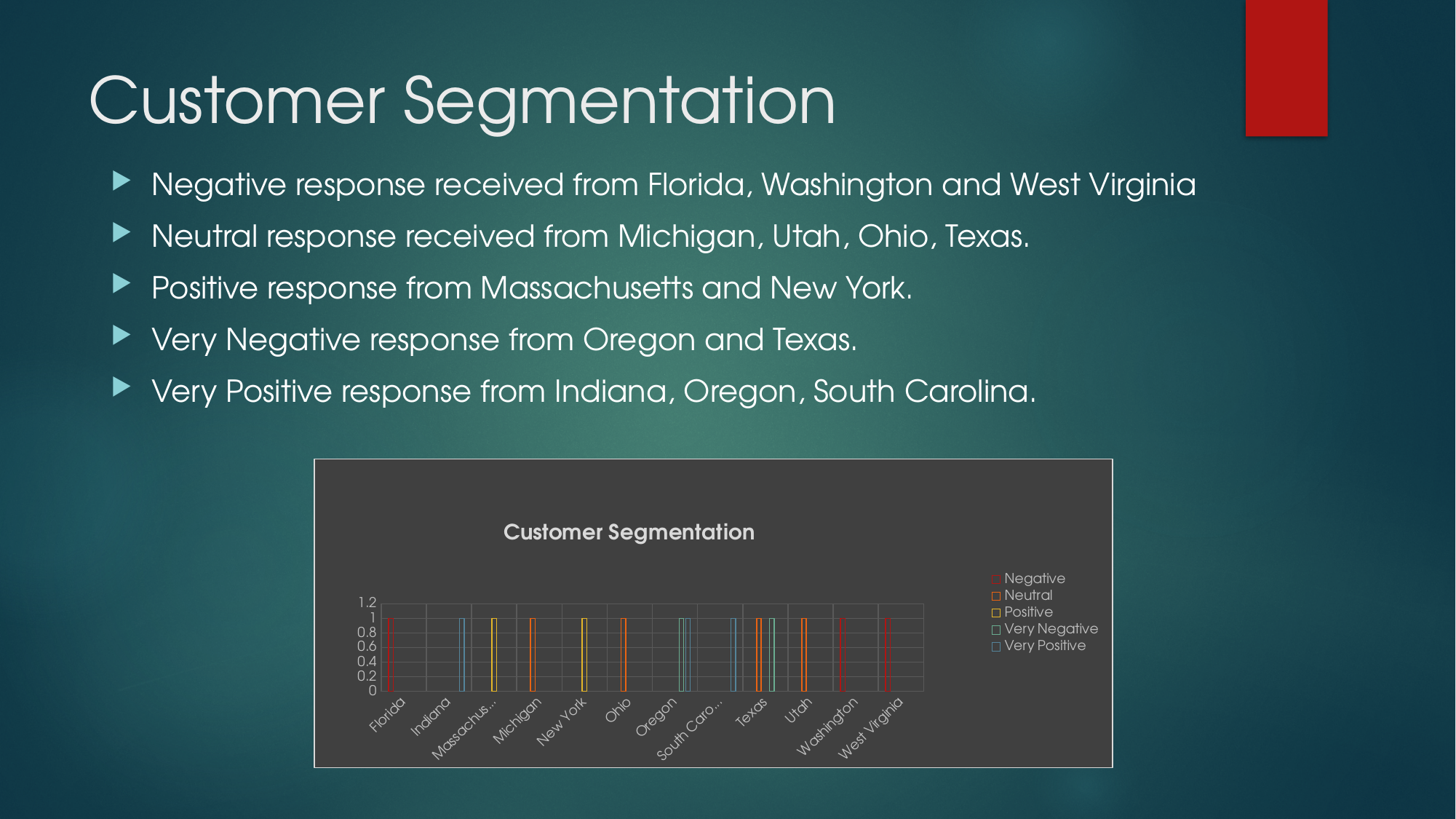

# Customer Segmentation
Negative response received from Florida, Washington and West Virginia
Neutral response received from Michigan, Utah, Ohio, Texas.
Positive response from Massachusetts and New York.
Very Negative response from Oregon and Texas.
Very Positive response from Indiana, Oregon, South Carolina.

### Chart: Customer Segmentation

| Category | Negative | Neutral | Positive | Very Negative | Very Positive |
|---|---|---|---|---|---|
| Florida | 1.0 | None | None | None | None |
| Indiana | None | None | None | None | 1.0 |
| Massachusetts | None | None | 1.0 | None | None |
| Michigan | None | 1.0 | None | None | None |
| New York | None | None | 1.0 | None | None |
| Ohio | None | 1.0 | None | None | None |
| Oregon | None | None | None | 1.0 | 1.0 |
| South Carolina | None | None | None | None | 1.0 |
| Texas | None | 1.0 | None | 1.0 | None |
| Utah | None | 1.0 | None | None | None |
| Washington | 1.0 | None | None | None | None |
| West Virginia | 1.0 | None | None | None | None |